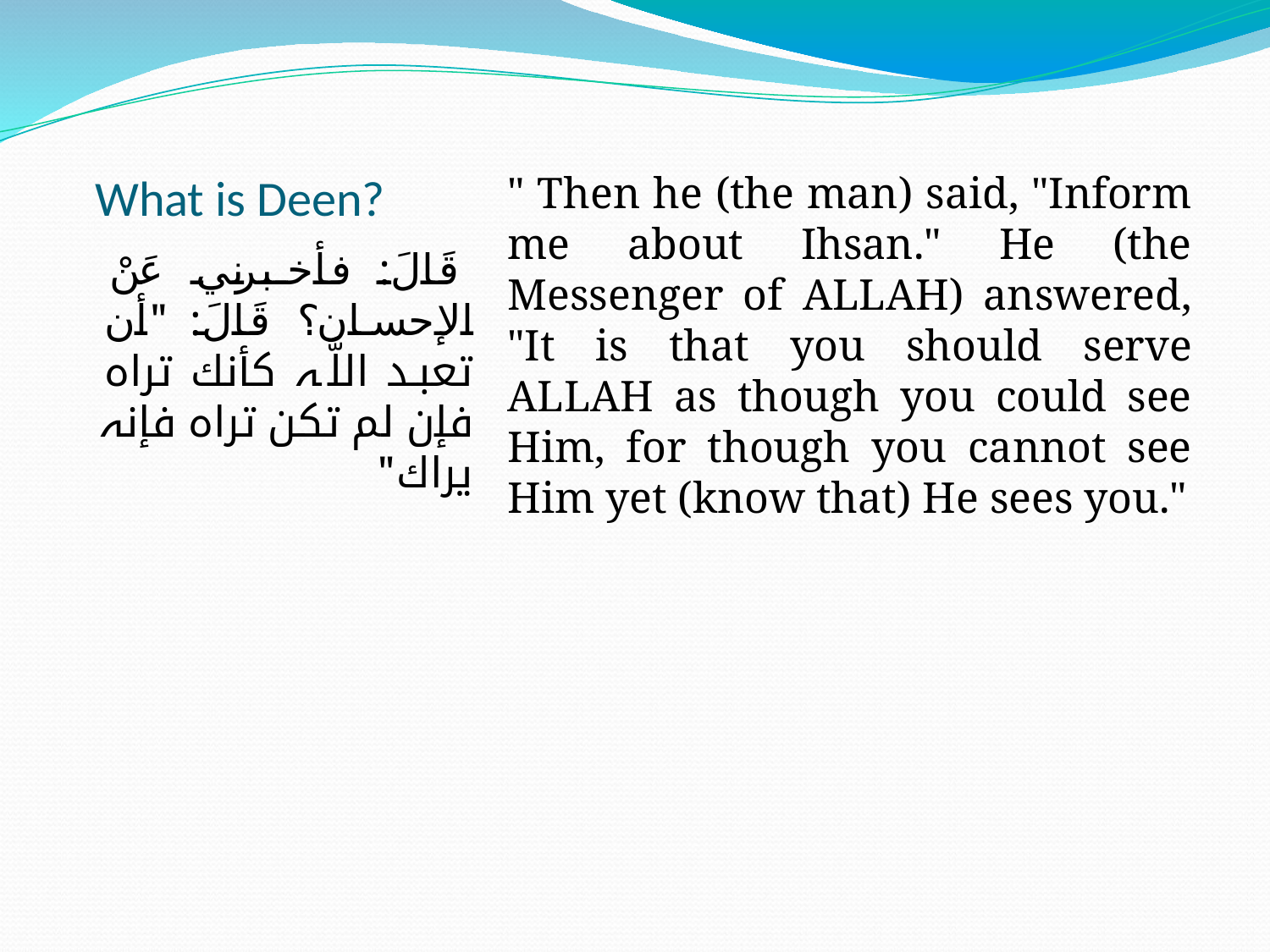

# What is Deen?
" Then he (the man) said, "Inform me about Ihsan." He (the Messenger of ALLAH) answered, "It is that you should serve ALLAH as though you could see Him, for though you cannot see Him yet (know that) He sees you."
قَالَ: فأخبرني عَنْ الإحسان؟ قَالَ: "أن تعبد اللَّہ كأنك تراہ فإن لم تكن تراہ فإنہ يراك"